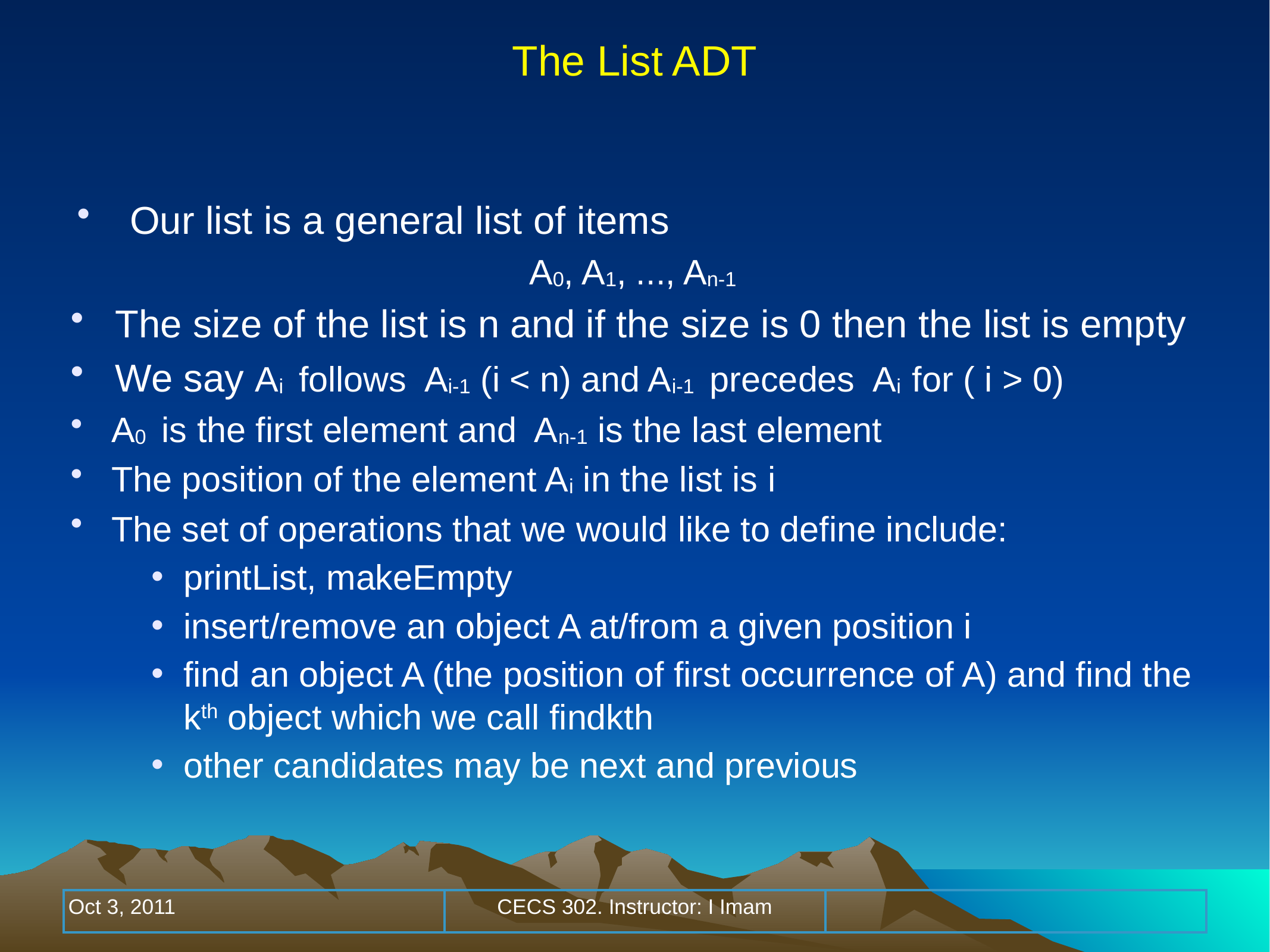

The List ADT
Our list is a general list of items
A0, A1, ..., An-1
The size of the list is n and if the size is 0 then the list is empty
We say Ai  follows  Ai-1 (i < n) and Ai-1  precedes  Ai  for ( i > 0)
A0  is the first element and  An-1 is the last element
The position of the element Ai in the list is i
The set of operations that we would like to define include:
printList, makeEmpty
insert/remove an object A at/from a given position i
find an object A (the position of first occurrence of A) and find the kth object which we call findkth
other candidates may be next and previous

| Oct 3, 2011 | CECS 302. Instructor: I Imam |  |
| --- | --- | --- |
4